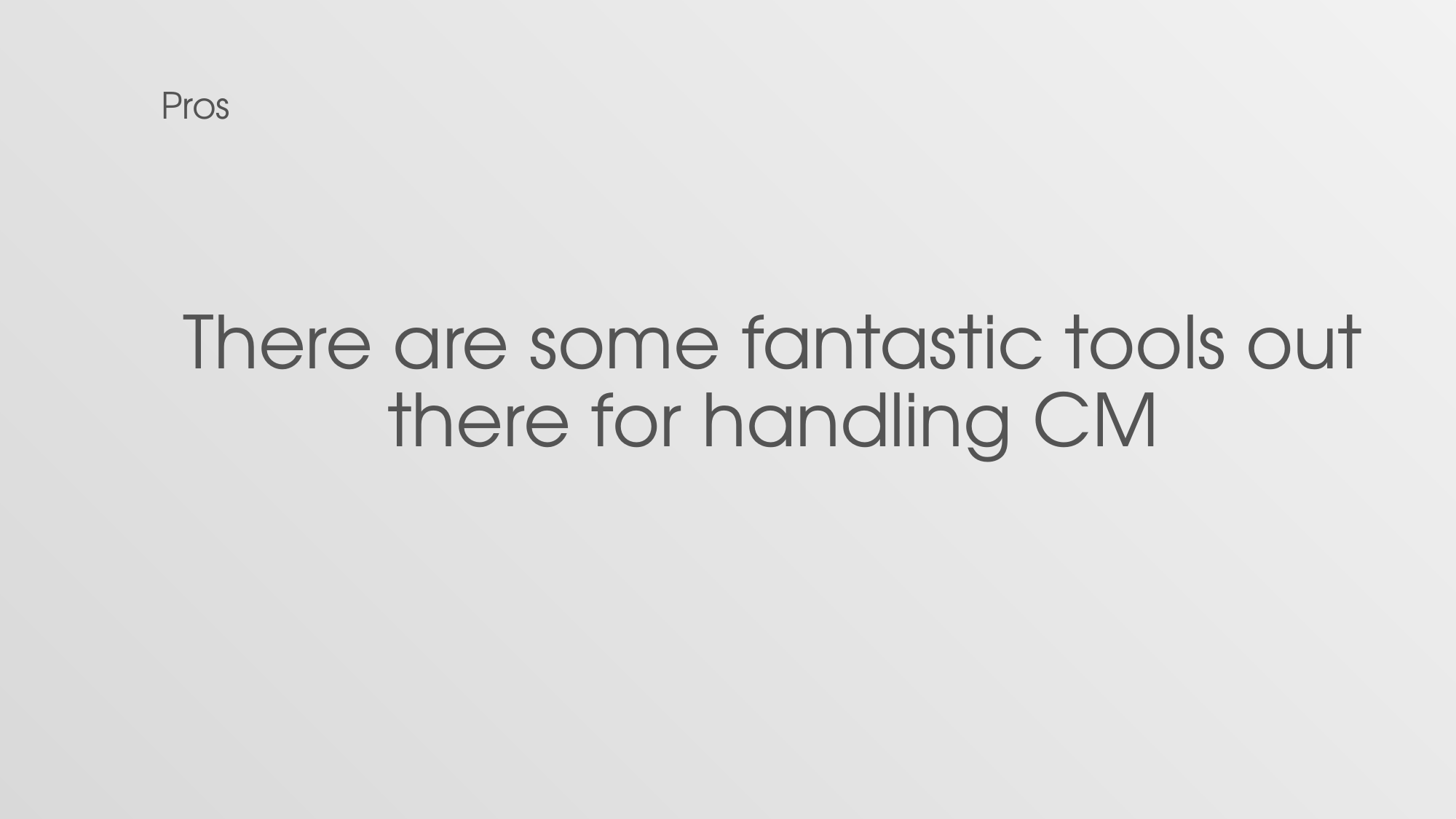

Pros
There are some fantastic tools out there for handling CM